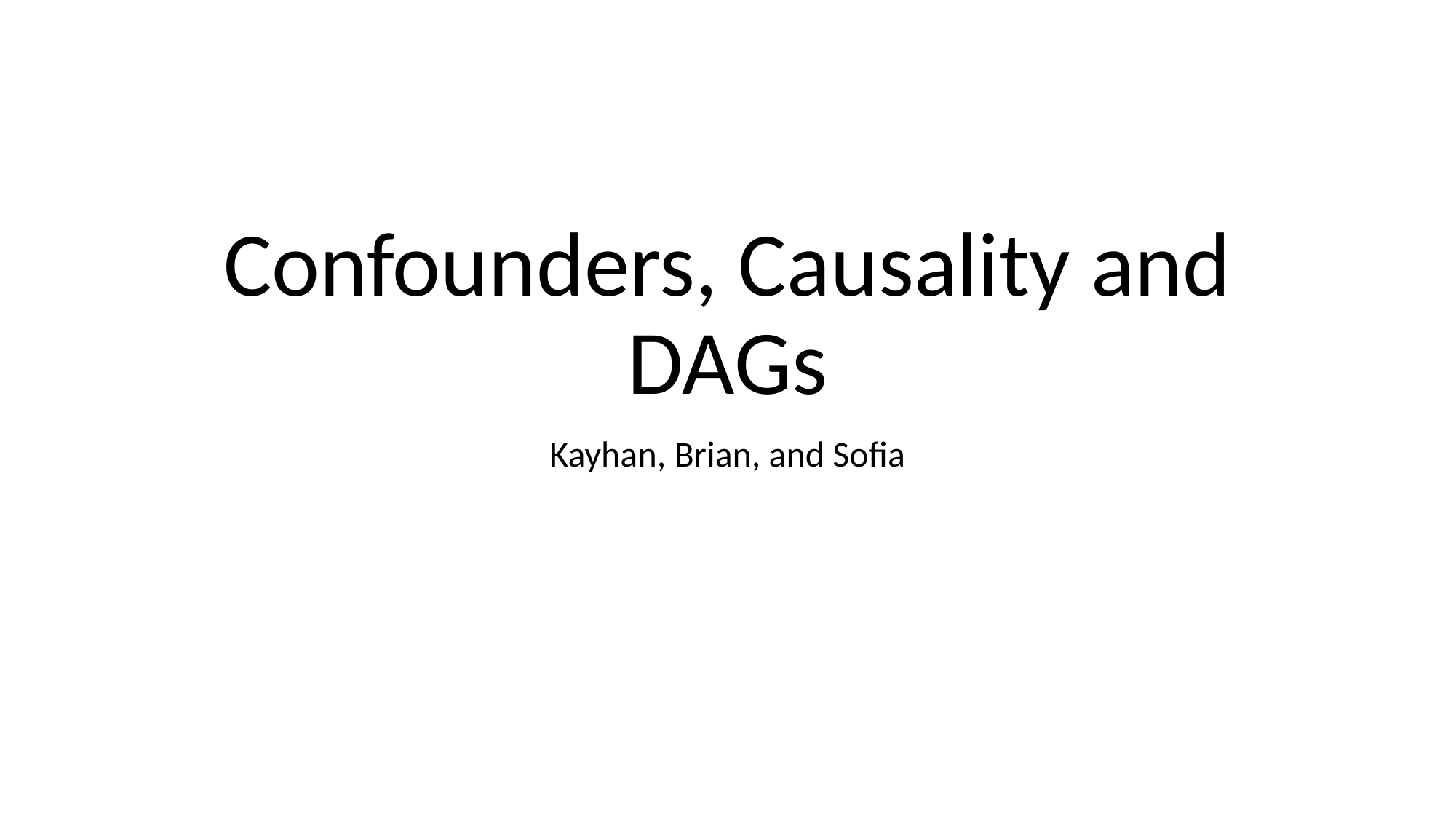

# Confounders, Causality and DAGs
Kayhan, Brian, and Sofia